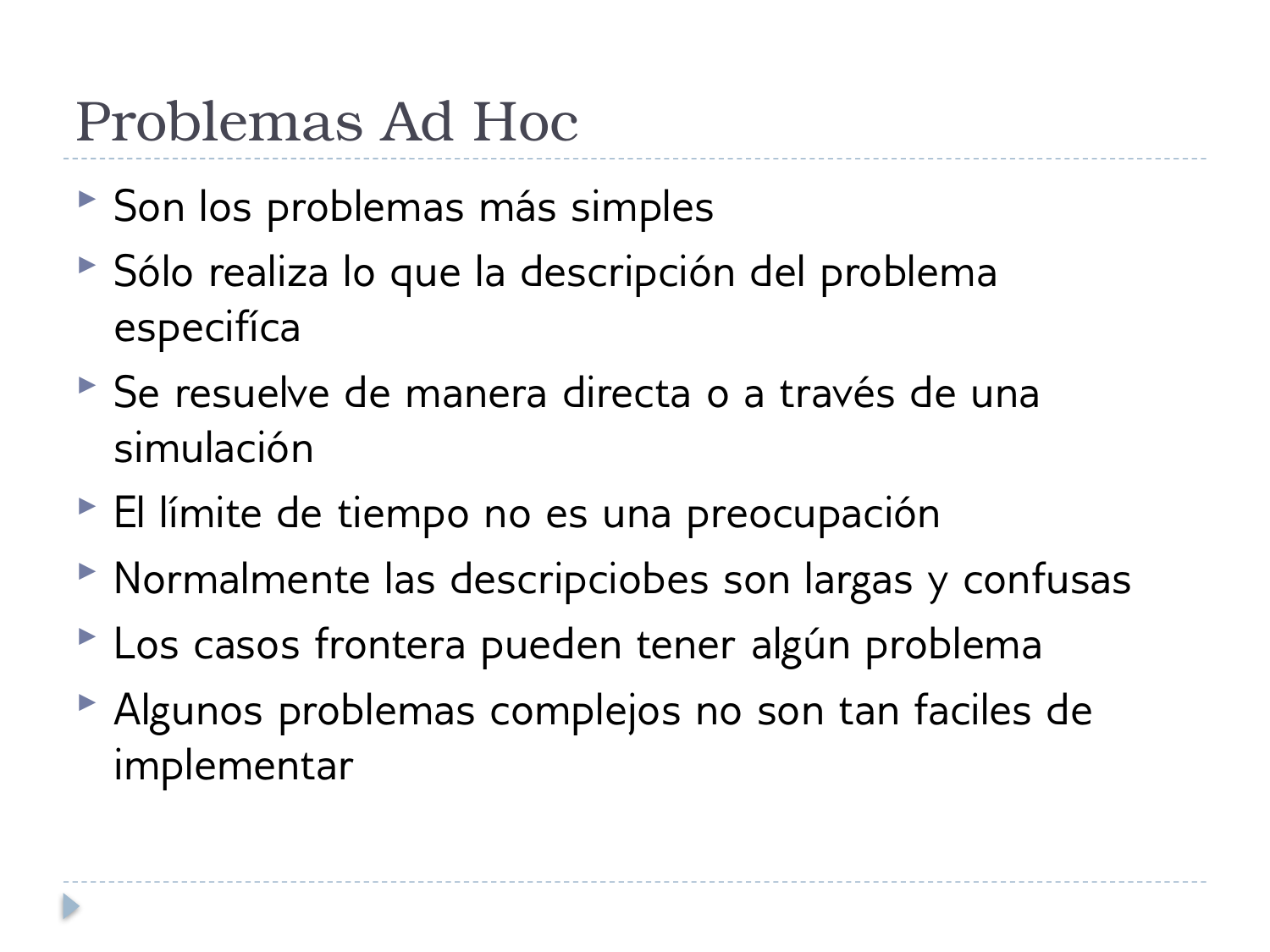

# Problemas Ad Hoc
Son los problemas más simples
Sólo realiza lo que la descripción del problema especifíca
Se resuelve de manera directa o a través de una simulación
El límite de tiempo no es una preocupación
Normalmente las descripciobes son largas y confusas
Los casos frontera pueden tener algún problema
Algunos problemas complejos no son tan faciles de implementar